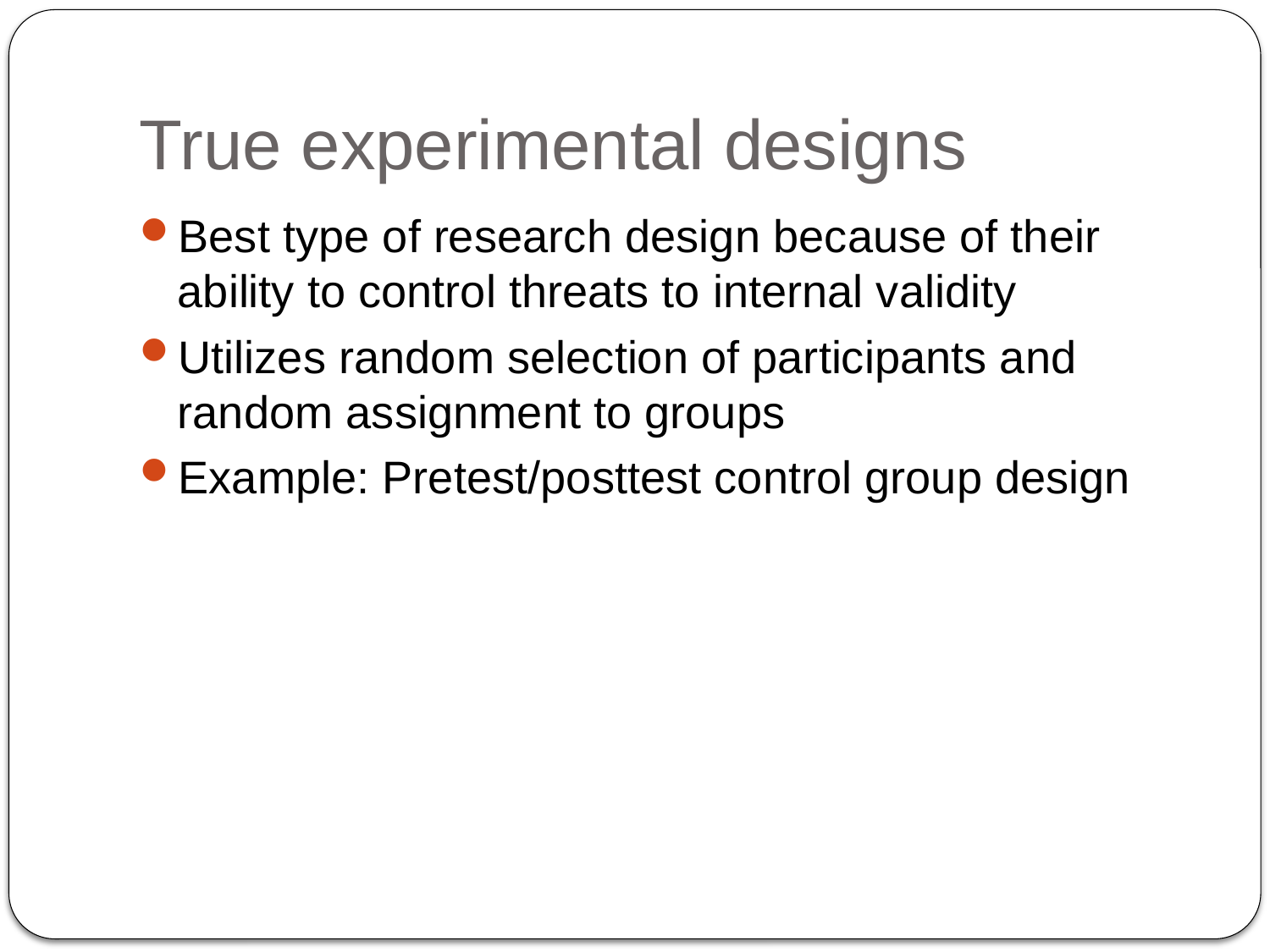

# True experimental designs
Best type of research design because of their ability to control threats to internal validity
Utilizes random selection of participants and random assignment to groups
Example: Pretest/posttest control group design